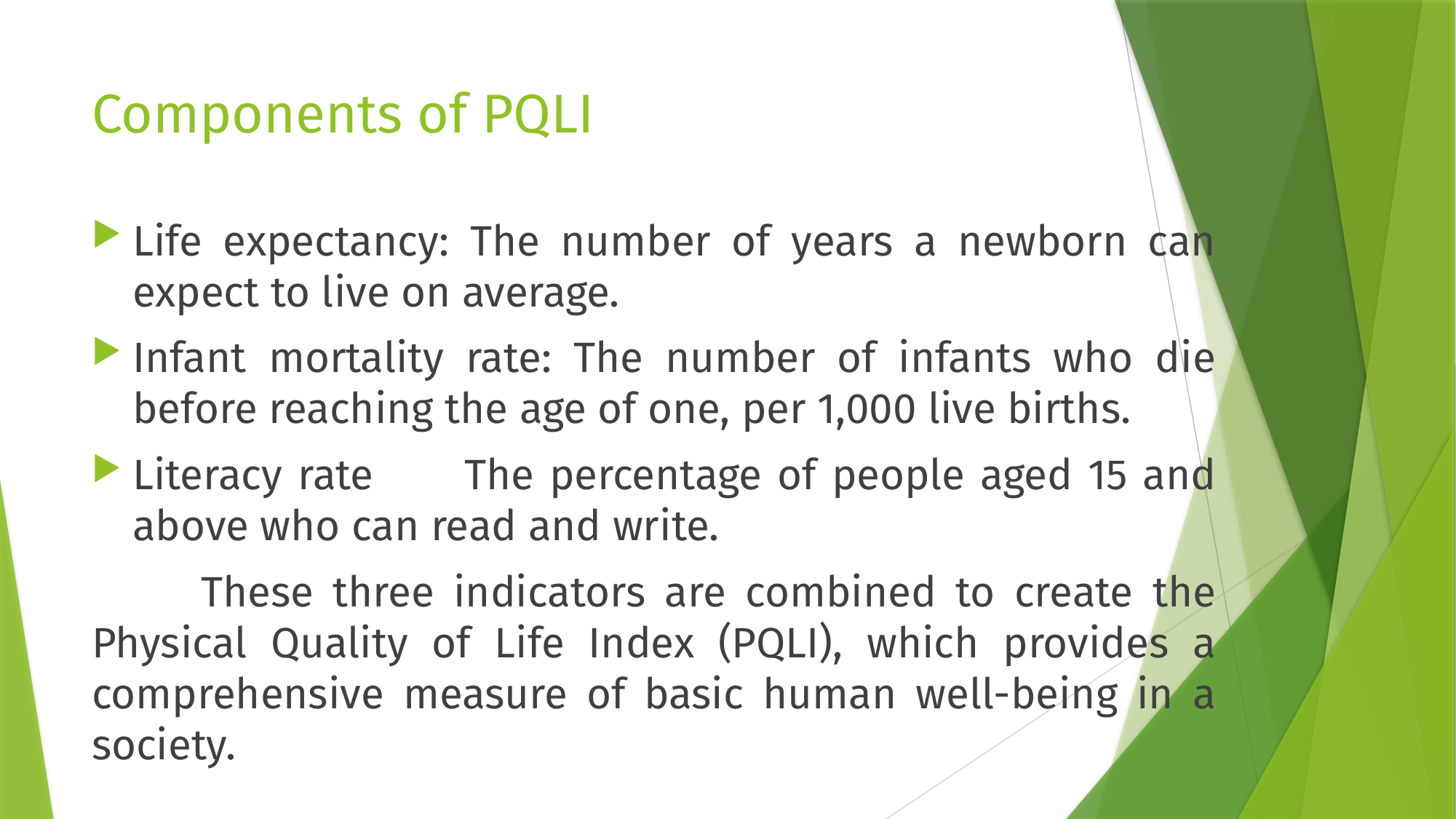

# Components of PQLI
Life expectancy: The number of years a newborn can expect to live on average.
Infant mortality rate: The number of infants who die before reaching the age of one, per 1,000 live births.
Literacy rate	The percentage of people aged 15 and above who can read and write.
	These three indicators are combined to create the Physical Quality of Life Index (PQLI), which provides a comprehensive measure of basic human well-being in a society.